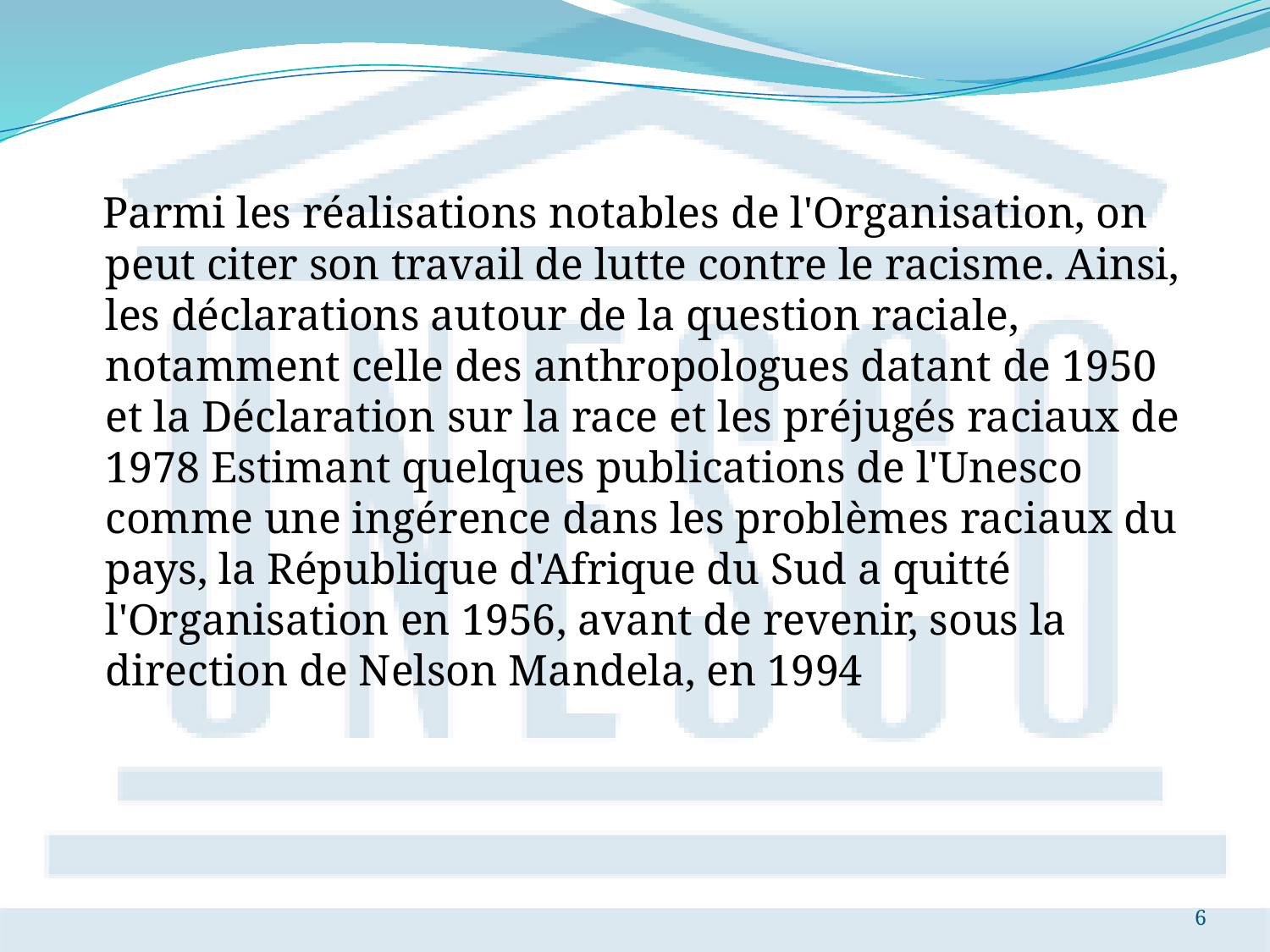

Parmi les réalisations notables de l'Organisation, on peut citer son travail de lutte contre le racisme. Ainsi, les déclarations autour de la question raciale, notamment celle des anthropologues datant de 1950 et la Déclaration sur la race et les préjugés raciaux de 1978 Estimant quelques publications de l'Unesco comme une ingérence dans les problèmes raciaux du pays, la République d'Afrique du Sud a quitté l'Organisation en 1956, avant de revenir, sous la direction de Nelson Mandela, en 1994
6